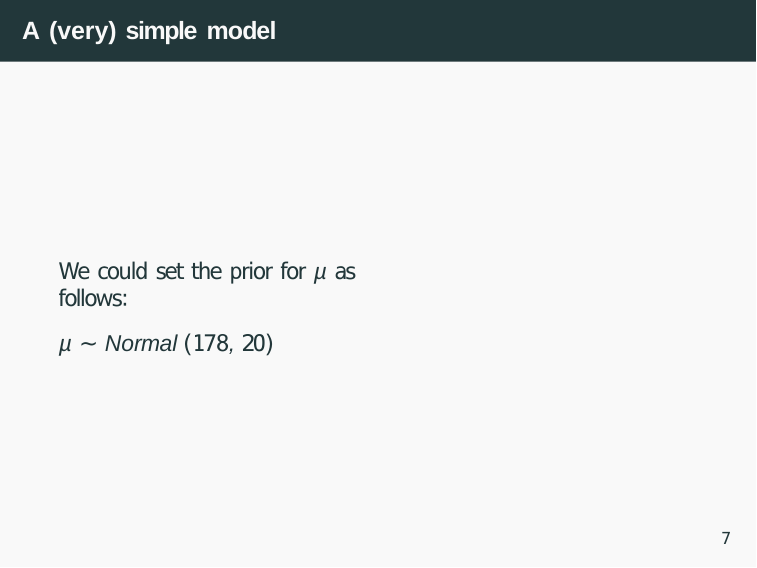

A (very) simple model
We could set the prior for µ as follows:
µ ∼ Normal (178, 20)
7